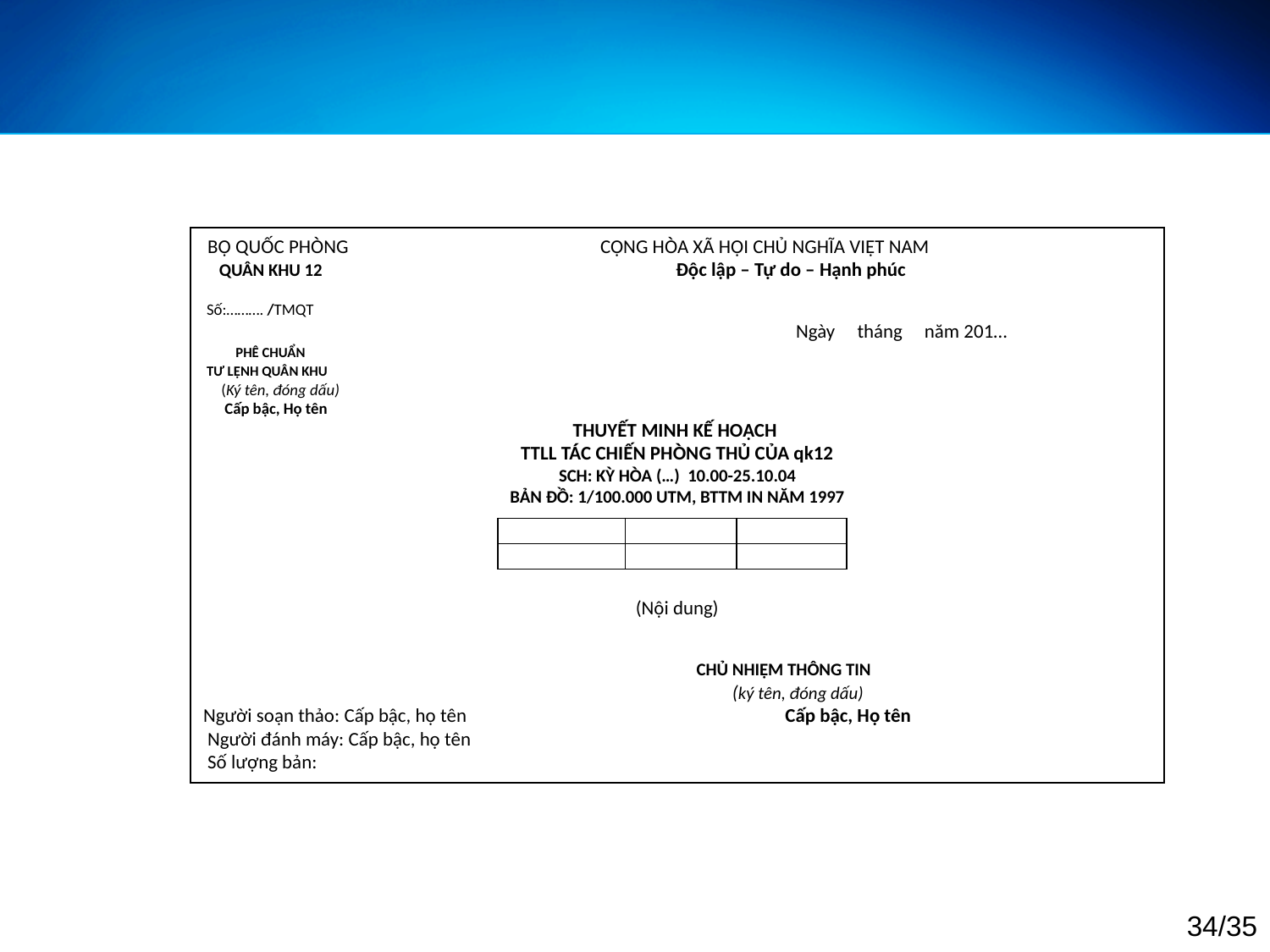

BỘ QUỐC PHÒNG                                                         CỘNG HÒA XÃ HỘI CHỦ NGHĨA VIỆT NAM
    QUÂN KHU 12                                                                                Độc lập – Tự do – Hạnh phúc

 Số:………. /TMQT
                                                                                                     Ngày     tháng     năm 201…
         PHÊ CHUẨN
 TƯ LỆNH QUÂN KHU
     (Ký tên, đóng dấu)
      Cấp bậc, Họ tên
THUYẾT MINH KẾ HOẠCH
TTLL TÁC CHIẾN PHÒNG THỦ CỦA qk12
SCH: KỲ HÒA (…)  10.00-25.10.04
BẢN ĐỒ: 1/100.000 UTM, BTTM IN NĂM 1997

(Nội dung)

                                                                                                               CHỦ NHIỆM THÔNG TIN
                                                                                                                       (ký tên, đóng dấu)
Người soạn thảo: Cấp bậc, họ tên                                                                        Cấp bậc, Họ tên
 Người đánh máy: Cấp bậc, họ tên
 Số lượng bản:

|  |  |  |
| --- | --- | --- |
|  |  |  |
34/35